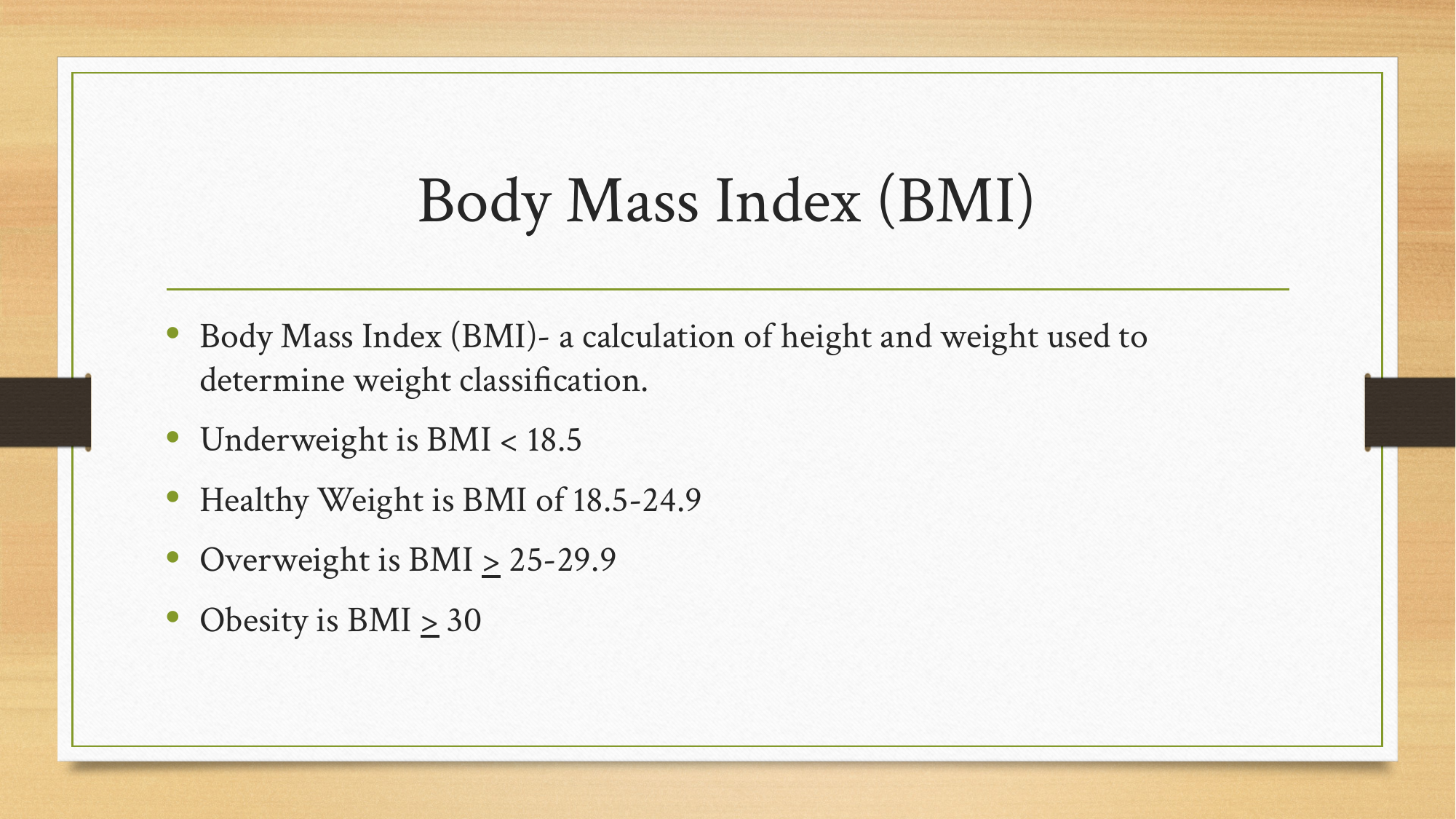

# Body Mass Index (BMI)
Body Mass Index (BMI)- a calculation of height and weight used to determine weight classification.
Underweight is BMI < 18.5
Healthy Weight is BMI of 18.5-24.9
Overweight is BMI > 25-29.9
Obesity is BMI > 30